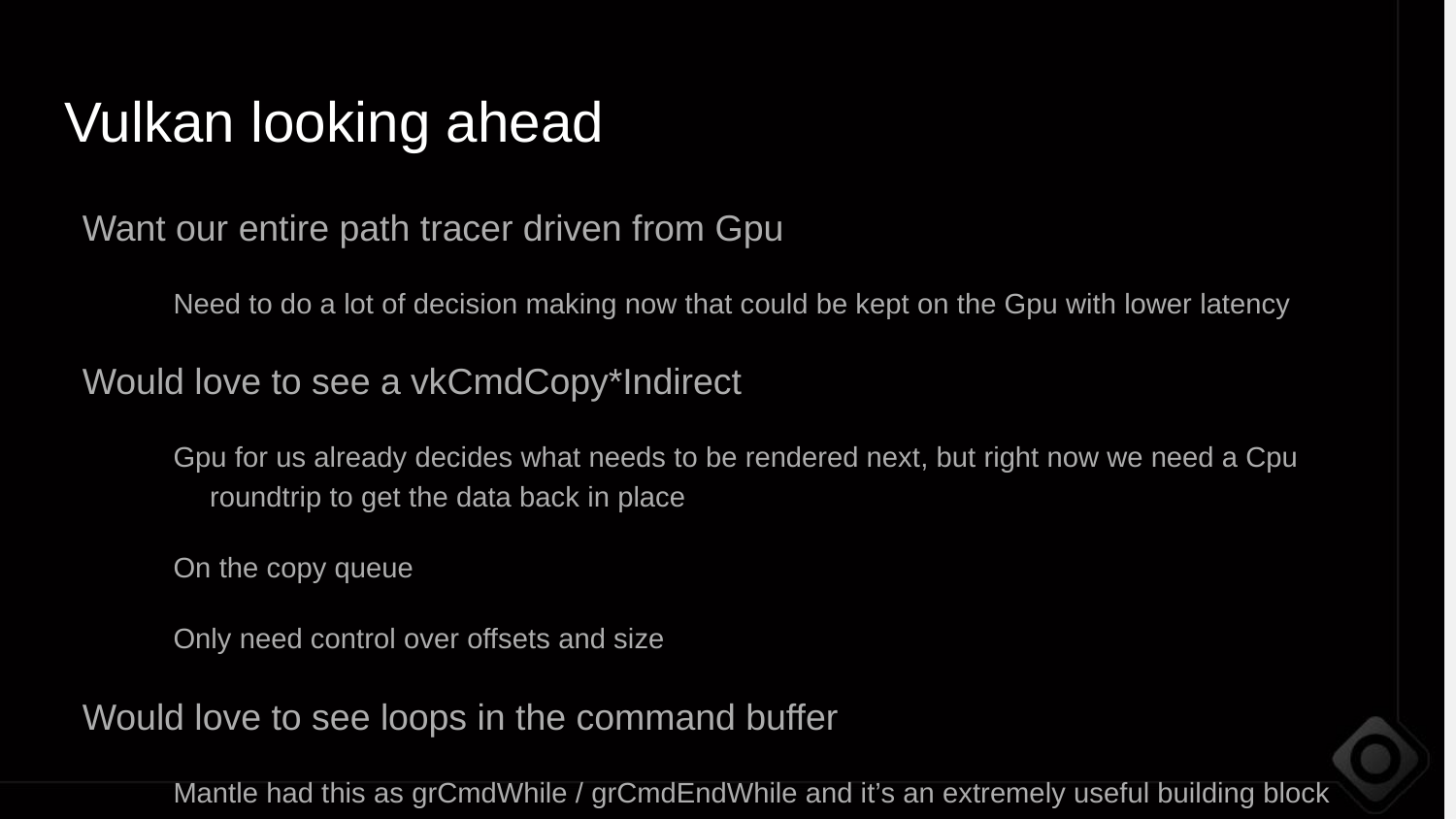

Vulkan looking ahead
Want our entire path tracer driven from Gpu
Need to do a lot of decision making now that could be kept on the Gpu with lower latency
Would love to see a vkCmdCopy*Indirect
Gpu for us already decides what needs to be rendered next, but right now we need a Cpu roundtrip to get the data back in place
On the copy queue
Only need control over offsets and size
Would love to see loops in the command buffer
Mantle had this as grCmdWhile / grCmdEndWhile and it’s an extremely useful building block
This would get rid of most of our Cpu roundtrips
Would love to see copies between physical devices
Cross vendor would be ideal, but even within the same vendor would be great progress